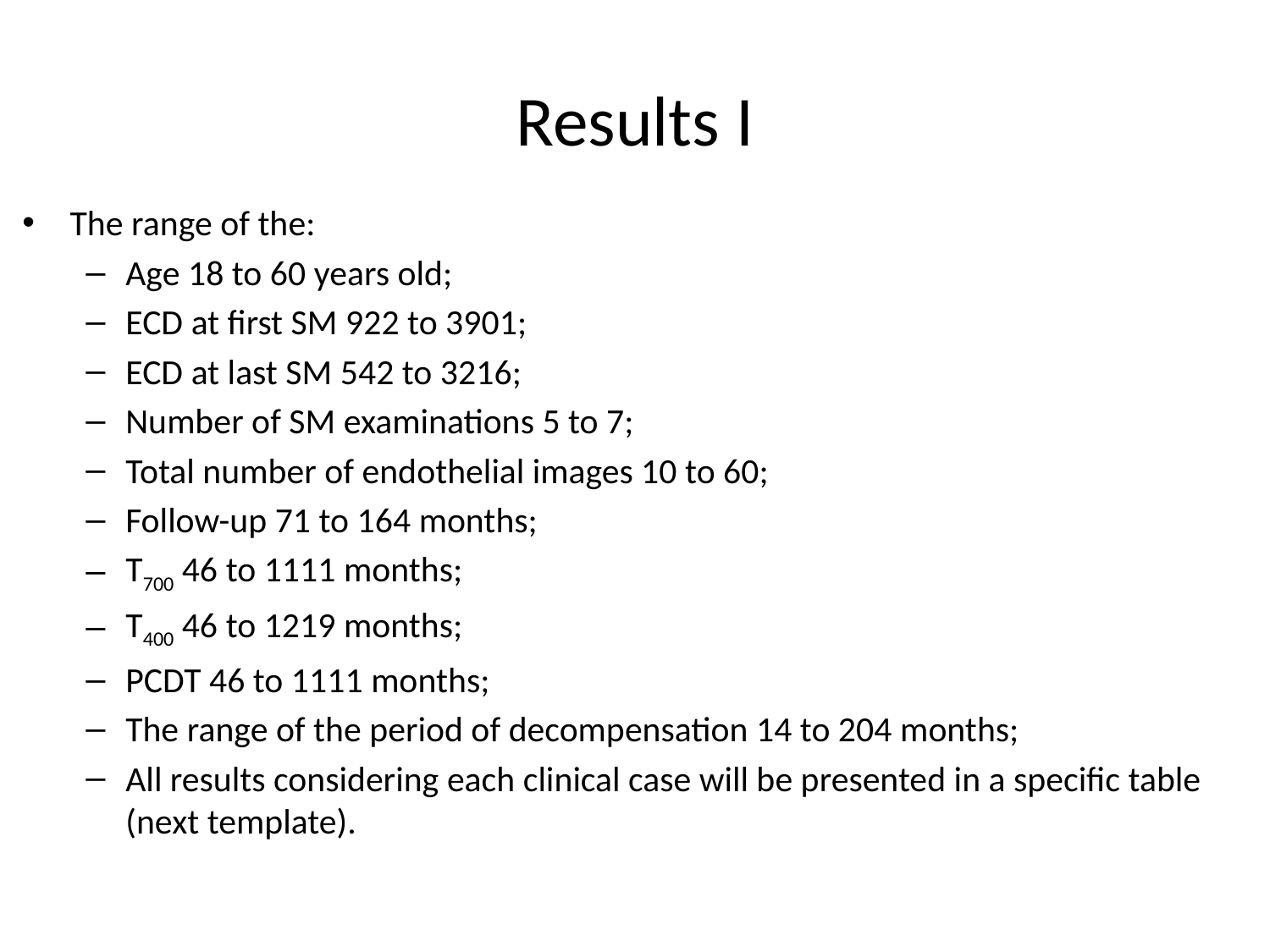

# Results I
The range of the:
Age 18 to 60 years old;
ECD at first SM 922 to 3901;
ECD at last SM 542 to 3216;
Number of SM examinations 5 to 7;
Total number of endothelial images 10 to 60;
Follow-up 71 to 164 months;
T700 46 to 1111 months;
T400 46 to 1219 months;
PCDT 46 to 1111 months;
The range of the period of decompensation 14 to 204 months;
All results considering each clinical case will be presented in a specific table
(next template).